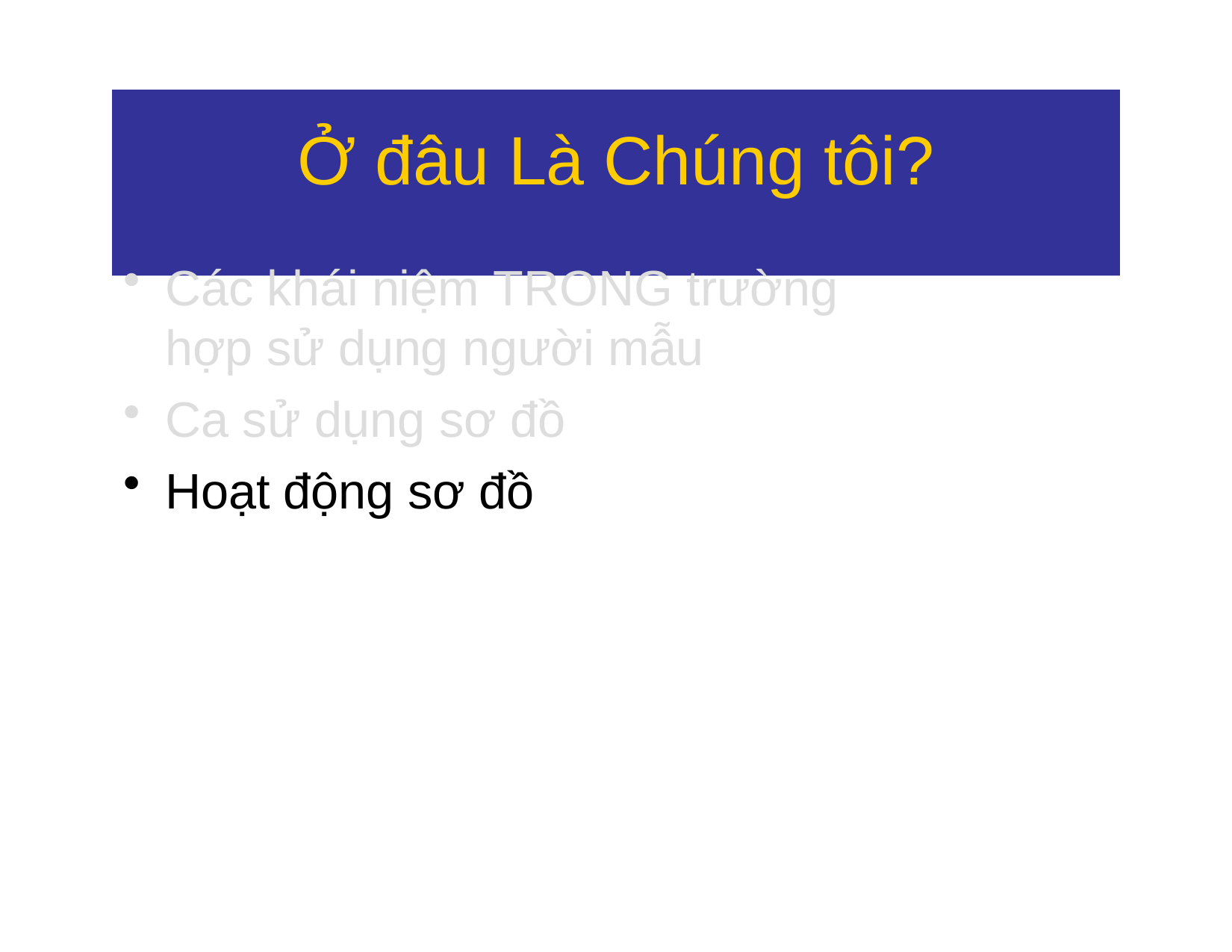

# Ở đâu Là Chúng tôi?
Các khái niệm TRONG trường hợp sử dụng người mẫu
Ca sử dụng sơ đồ
Hoạt động sơ đồ